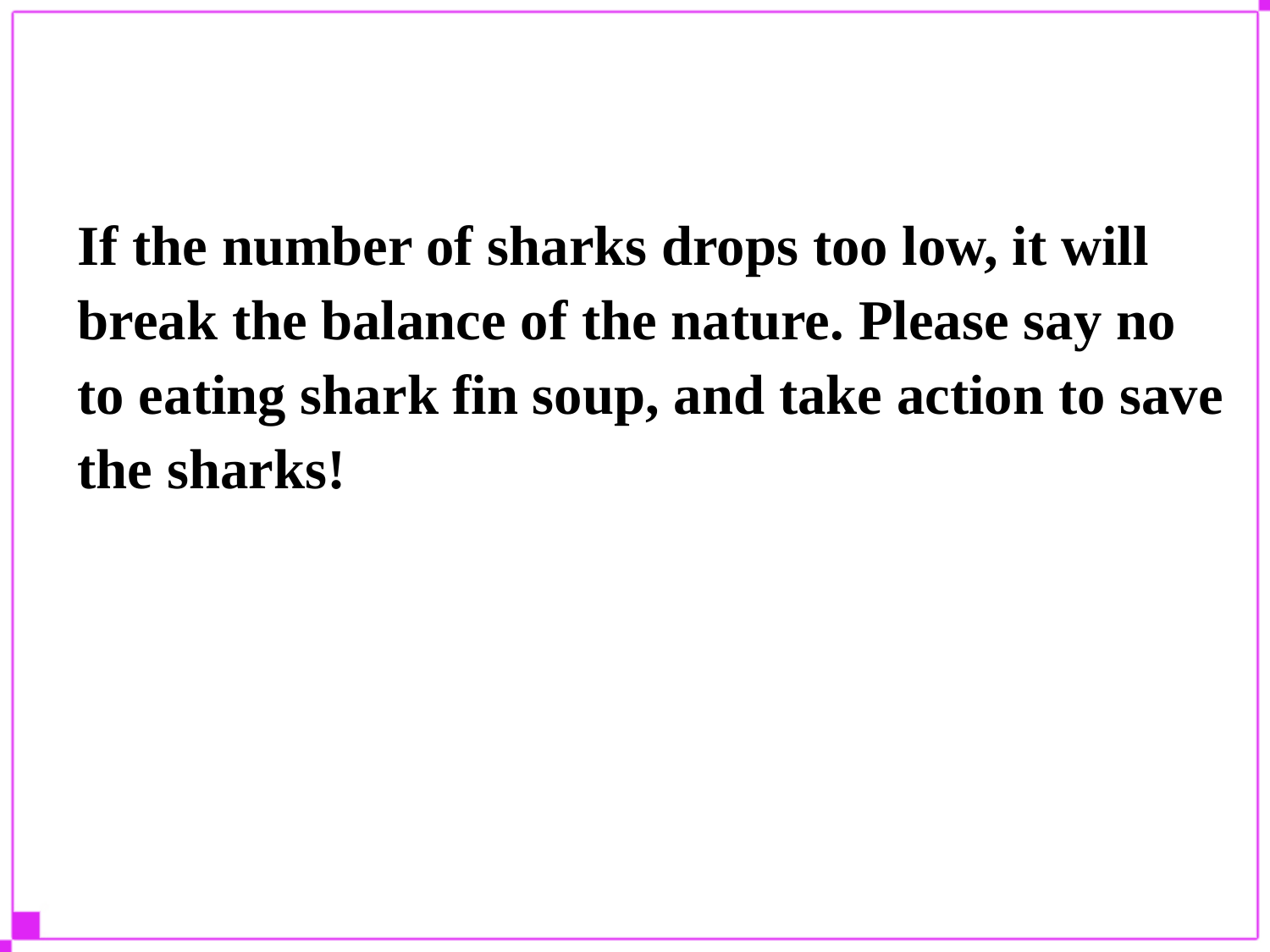

If the number of sharks drops too low, it will break the balance of the nature. Please say no to eating shark fin soup, and take action to save the sharks!